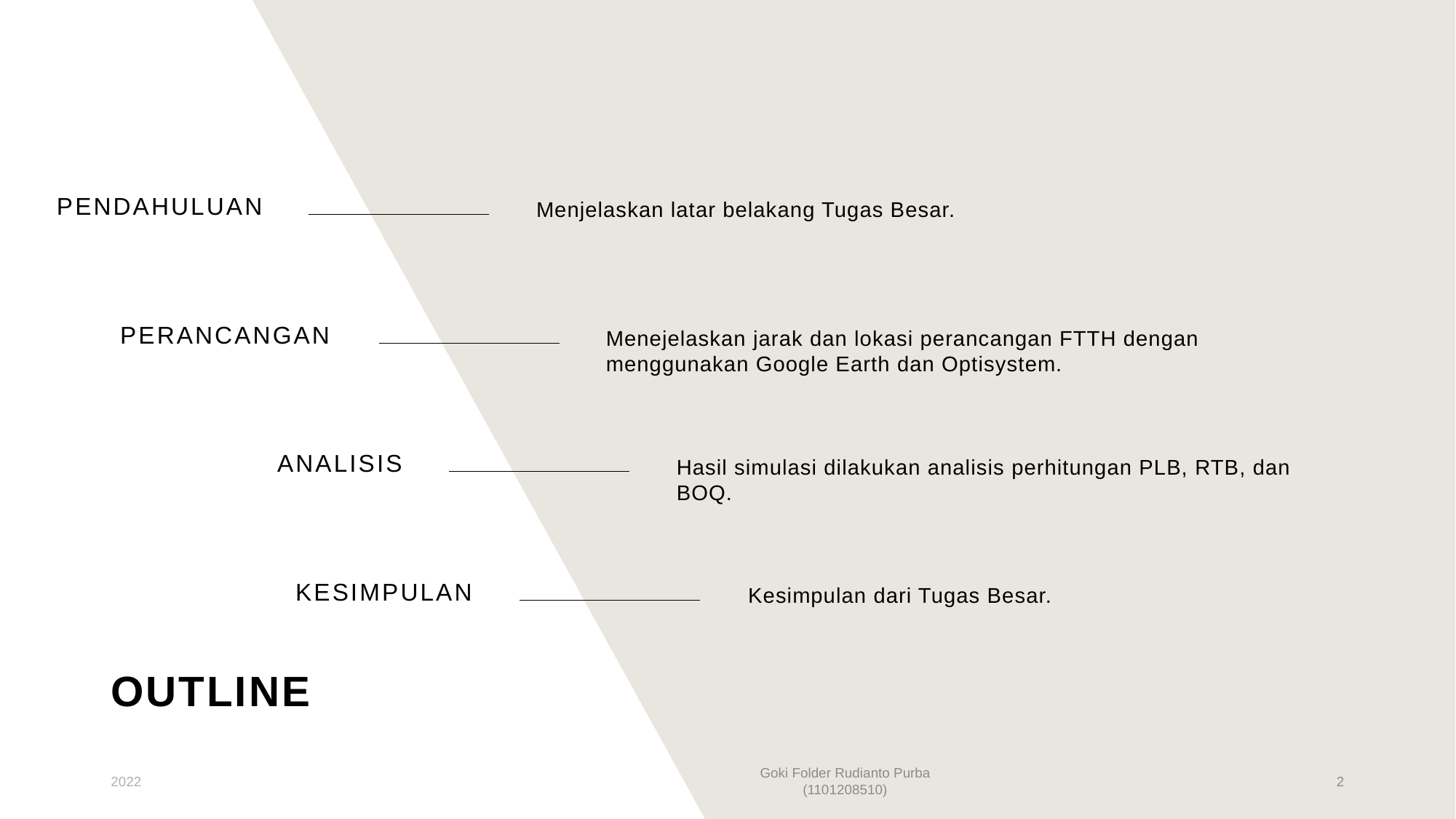

PeNDAHULUAN
Menjelaskan latar belakang Tugas Besar.

Perancangan
Menejelaskan jarak dan lokasi perancangan FTTH dengan menggunakan Google Earth dan Optisystem.
Analisis
Hasil simulasi dilakukan analisis perhitungan PLB, RTB, dan BOQ.

kesimpulan
Kesimpulan dari Tugas Besar.

# OUTLINE
2022
Goki Folder Rudianto Purba (1101208510)
2